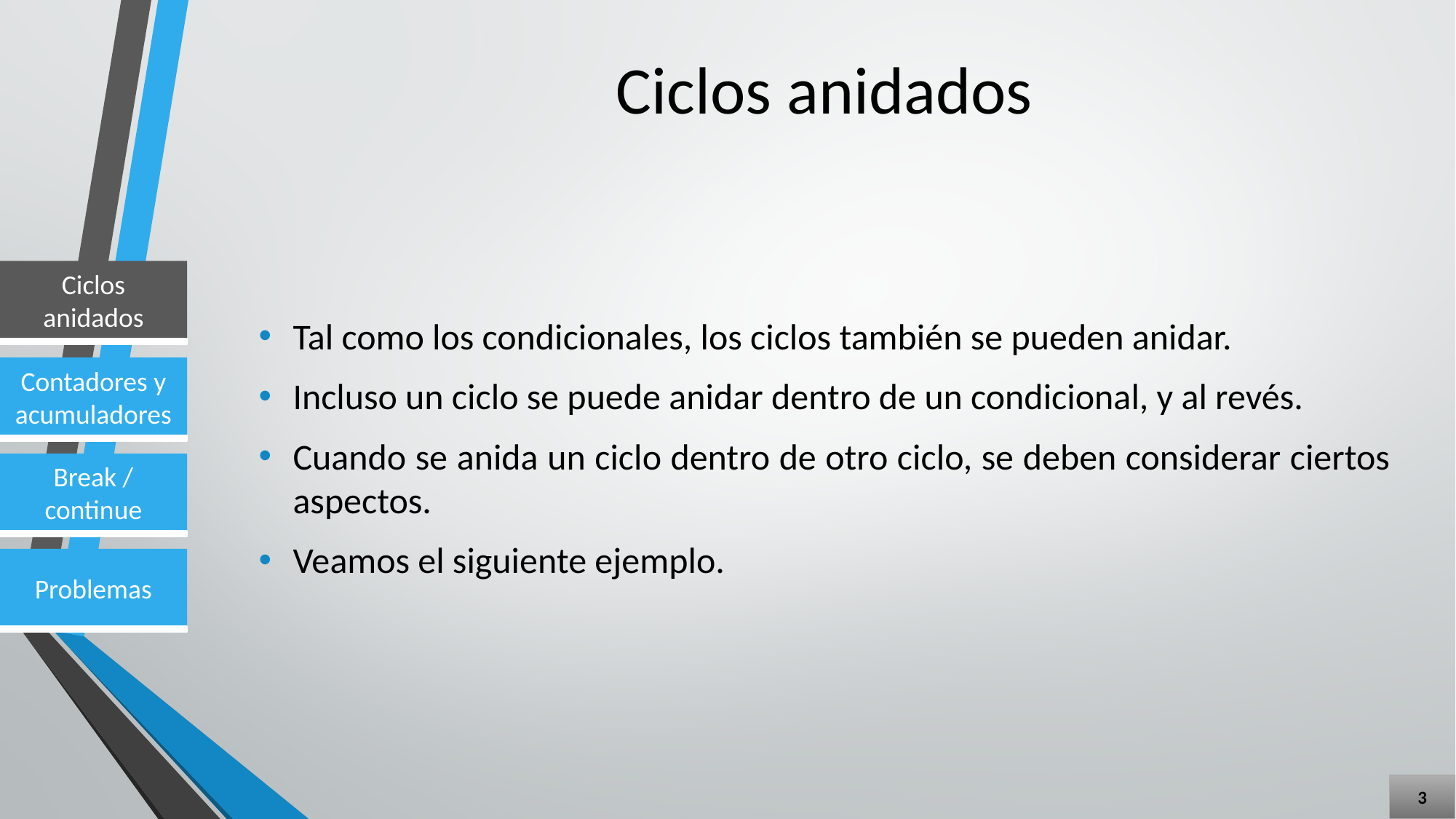

# Ciclos anidados
Tal como los condicionales, los ciclos también se pueden anidar.
Incluso un ciclo se puede anidar dentro de un condicional, y al revés.
Cuando se anida un ciclo dentro de otro ciclo, se deben considerar ciertos aspectos.
Veamos el siguiente ejemplo.
3